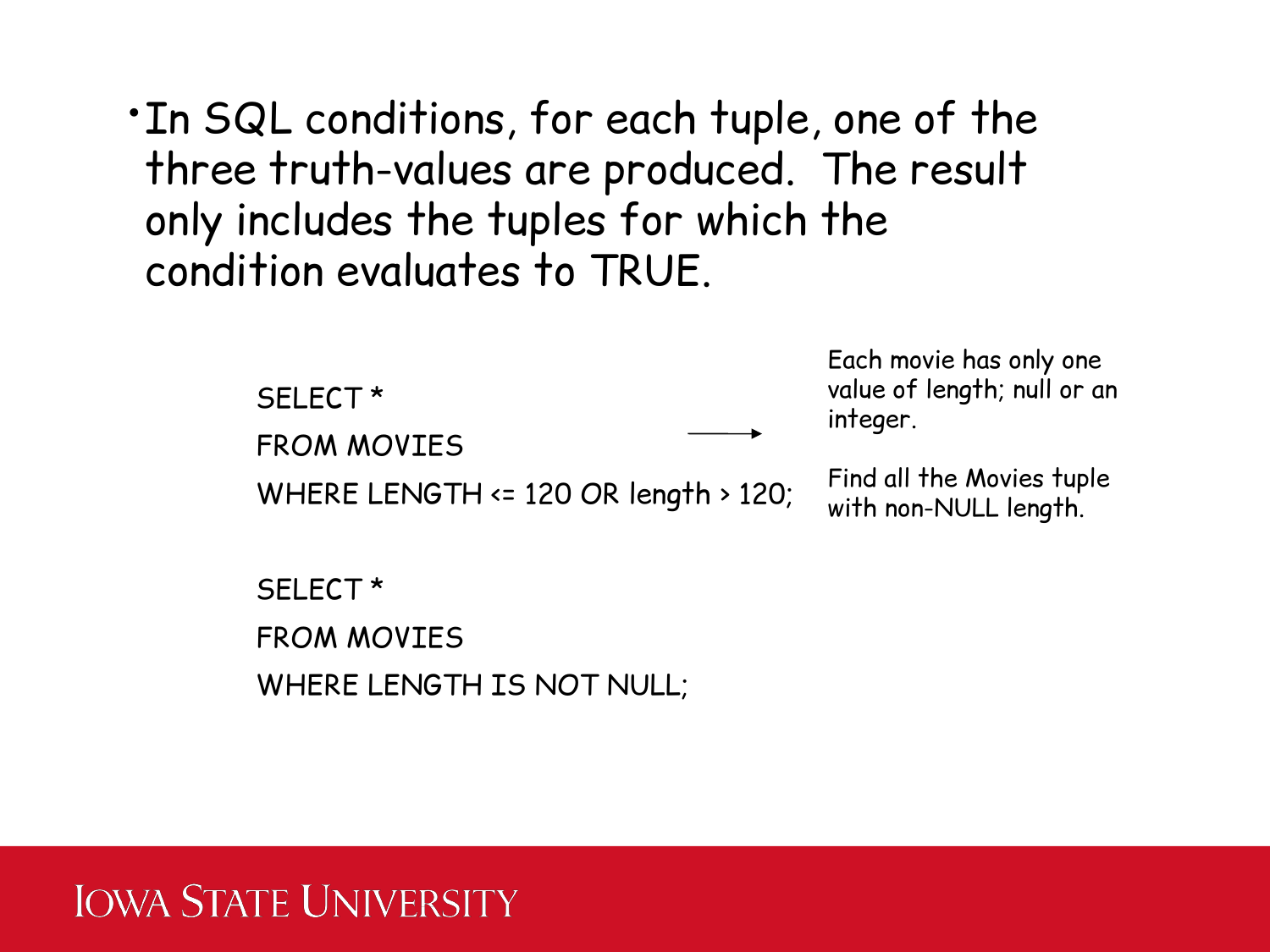

In SQL conditions, for each tuple, one of the three truth-values are produced.  The result only includes the tuples for which the condition evaluates to TRUE.

SELECT *
FROM MOVIES
WHERE LENGTH <= 120 OR length > 120;

SELECT *
FROM MOVIES
WHERE LENGTH IS NOT NULL;
Each movie has only one value of length; null or an integer.

Find all the Movies tuple with non-NULL length.